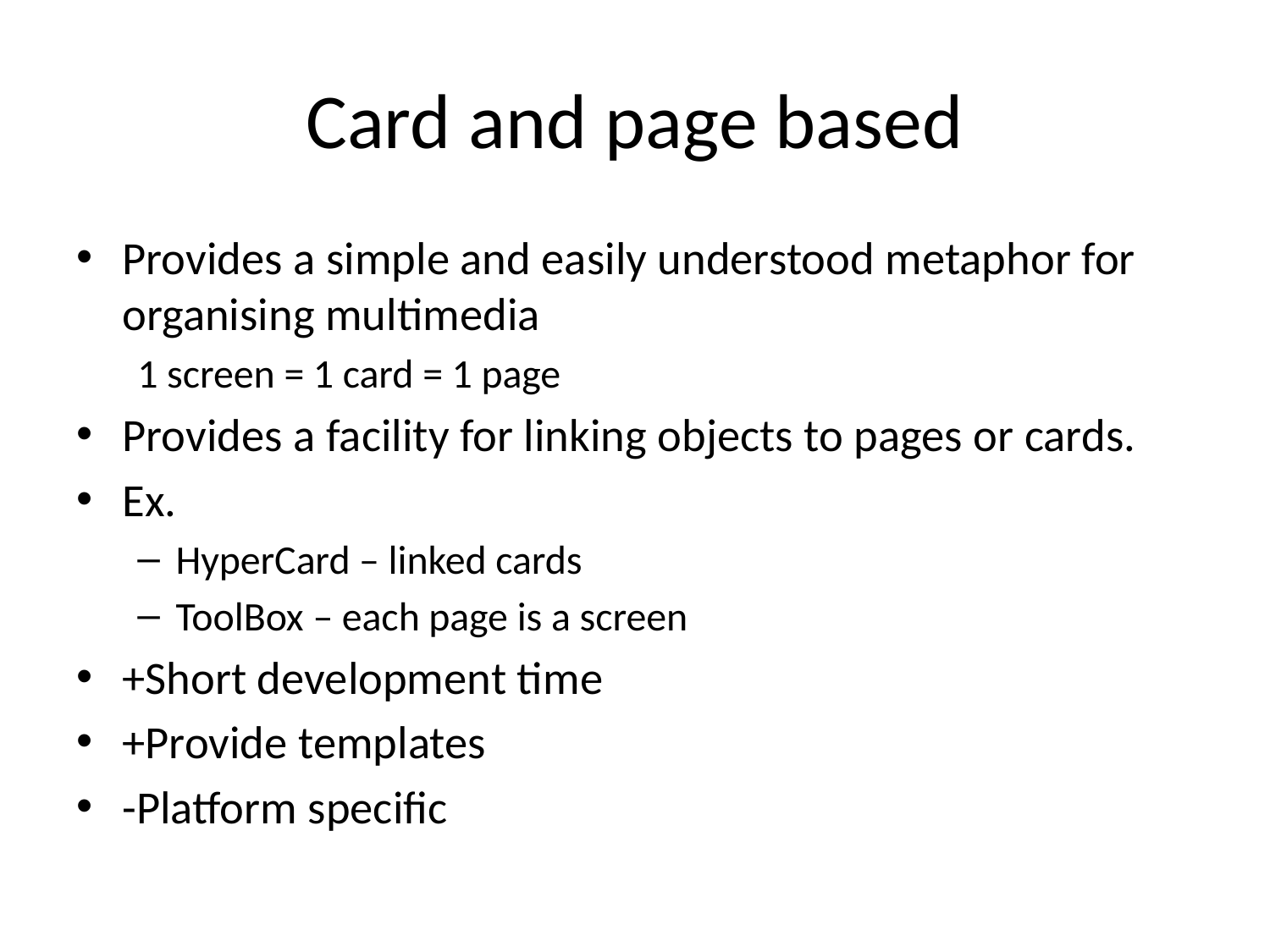

# Card and page based
Provides a simple and easily understood metaphor for organising multimedia
1 screen = 1 card = 1 page
Provides a facility for linking objects to pages or cards.
Ex.
HyperCard – linked cards
ToolBox – each page is a screen
+Short development time
+Provide templates
-Platform specific